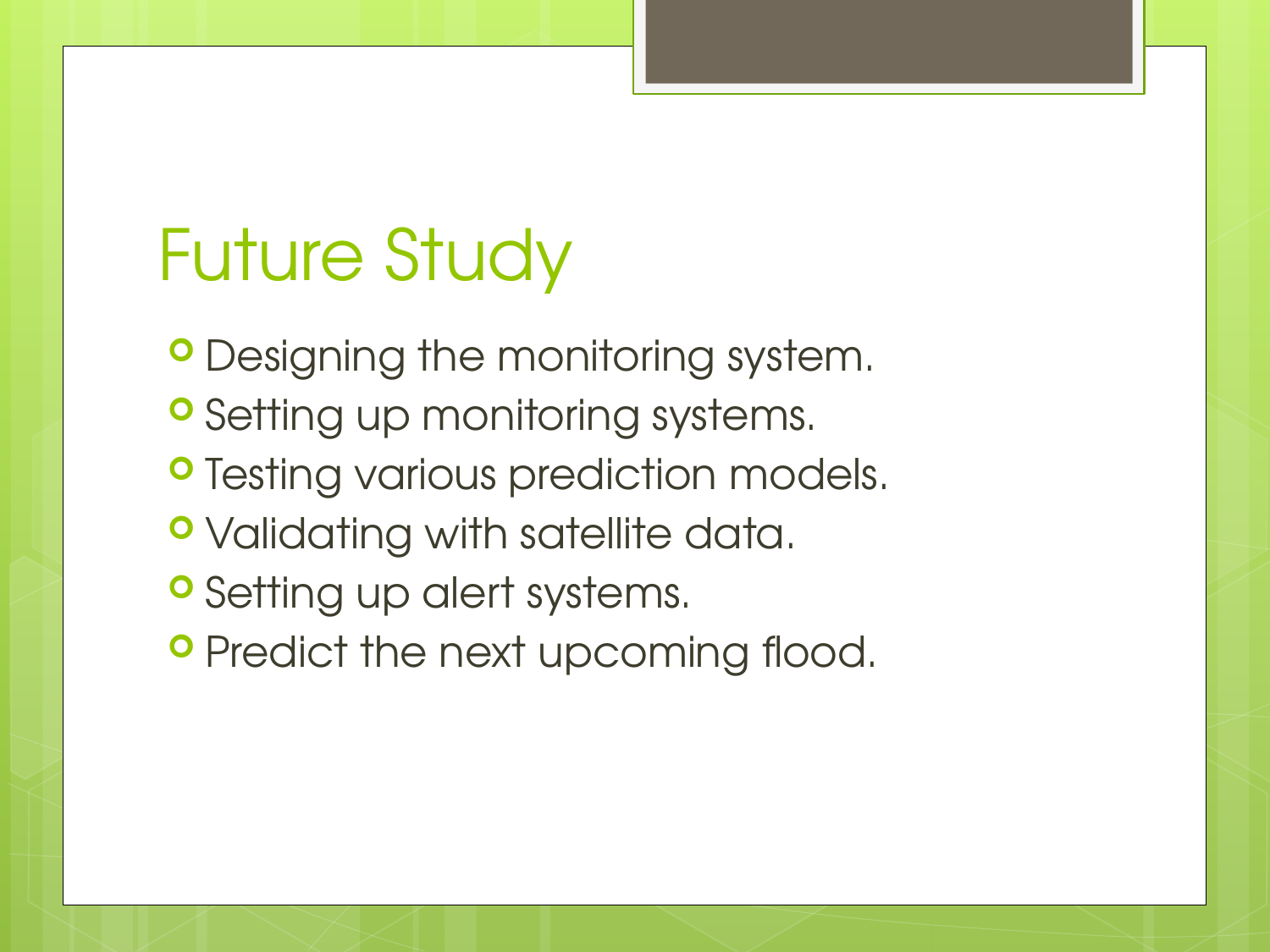

# Future Study
Designing the monitoring system.
Setting up monitoring systems.
Testing various prediction models.
Validating with satellite data.
Setting up alert systems.
Predict the next upcoming flood.